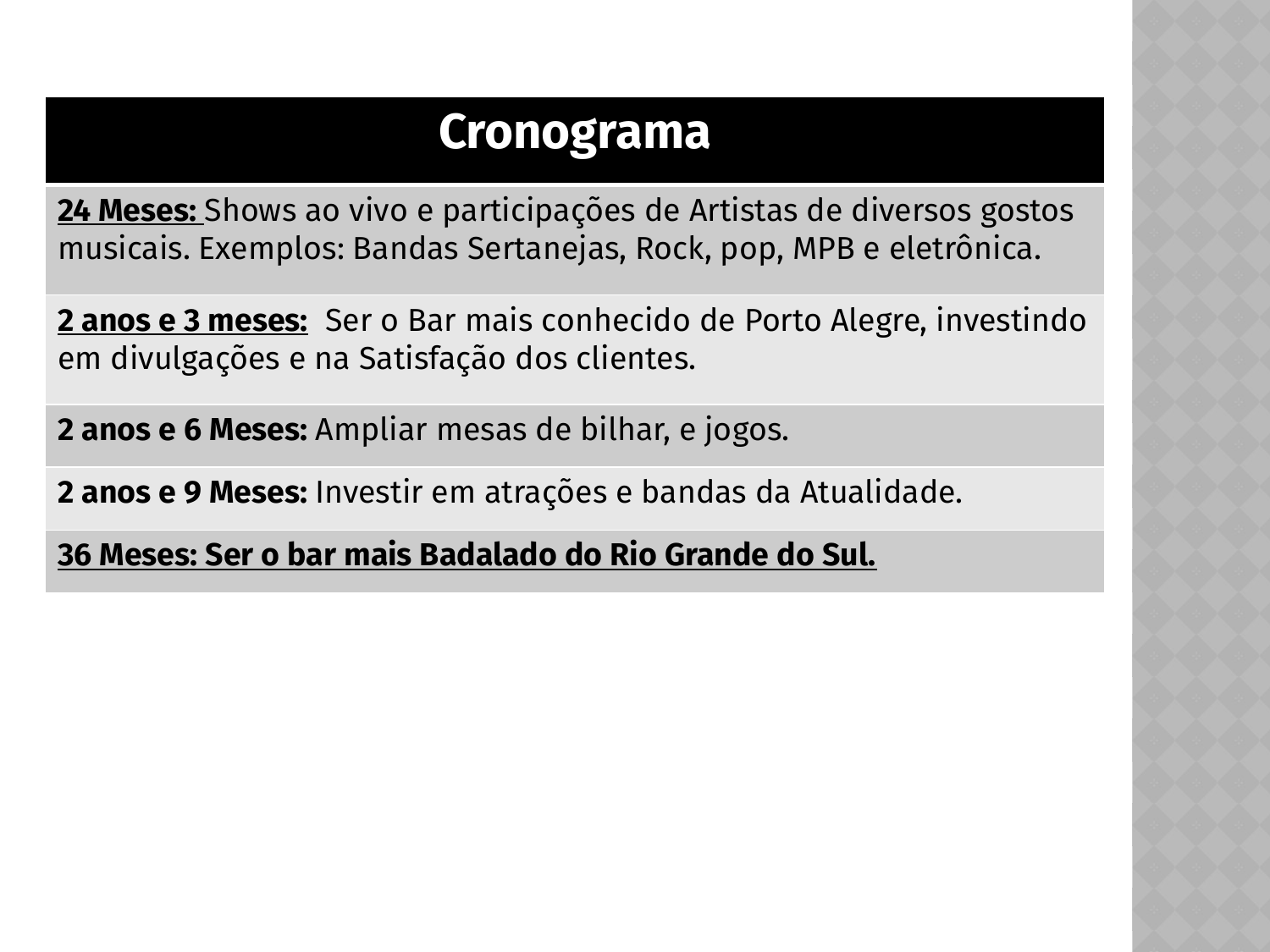

# q
| Cronograma |
| --- |
| 24 Meses: Shows ao vivo e participações de Artistas de diversos gostos musicais. Exemplos: Bandas Sertanejas, Rock, pop, MPB e eletrônica. |
| 2 anos e 3 meses: Ser o Bar mais conhecido de Porto Alegre, investindo em divulgações e na Satisfação dos clientes. |
| 2 anos e 6 Meses: Ampliar mesas de bilhar, e jogos. |
| 2 anos e 9 Meses: Investir em atrações e bandas da Atualidade. |
| 36 Meses: Ser o bar mais Badalado do Rio Grande do Sul. |